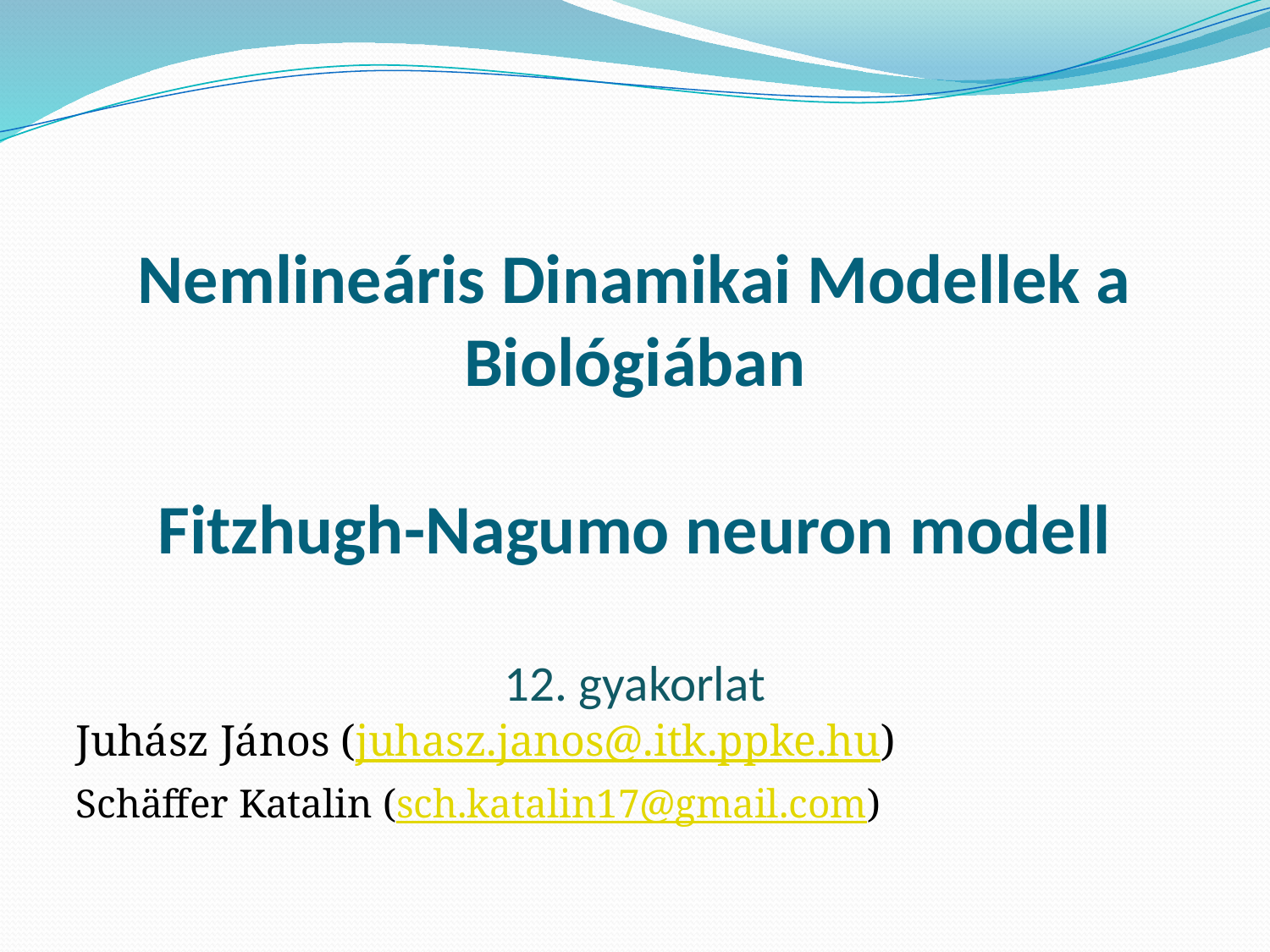

# Nemlineáris Dinamikai Modellek a Biológiában Fitzhugh-Nagumo neuron modell 12. gyakorlat
Juhász János (juhasz.janos@.itk.ppke.hu)
Schäffer Katalin (sch.katalin17@gmail.com)